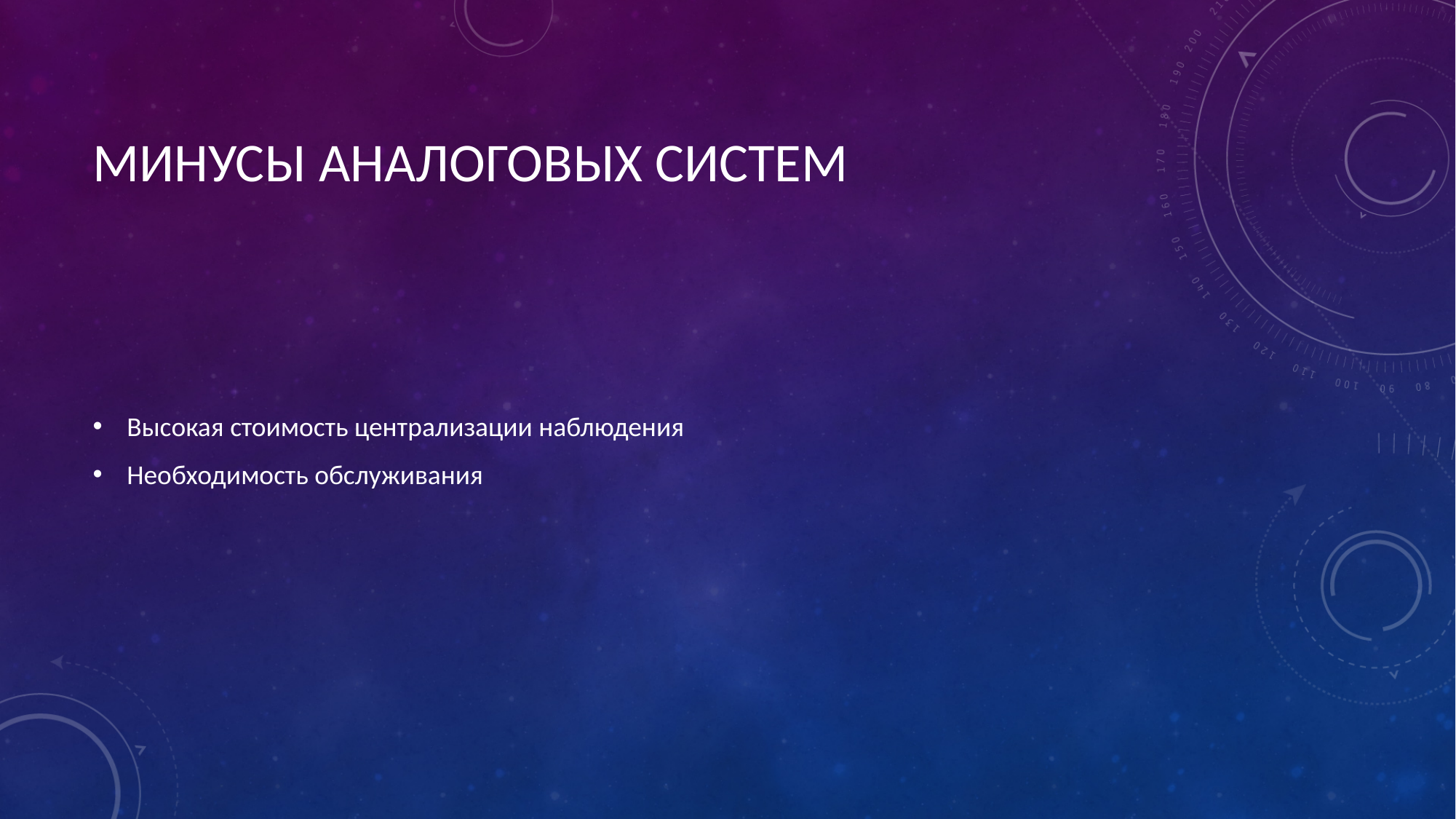

# Минусы аналоговых систем
Высокая стоимость централизации наблюдения
Необходимость обслуживания